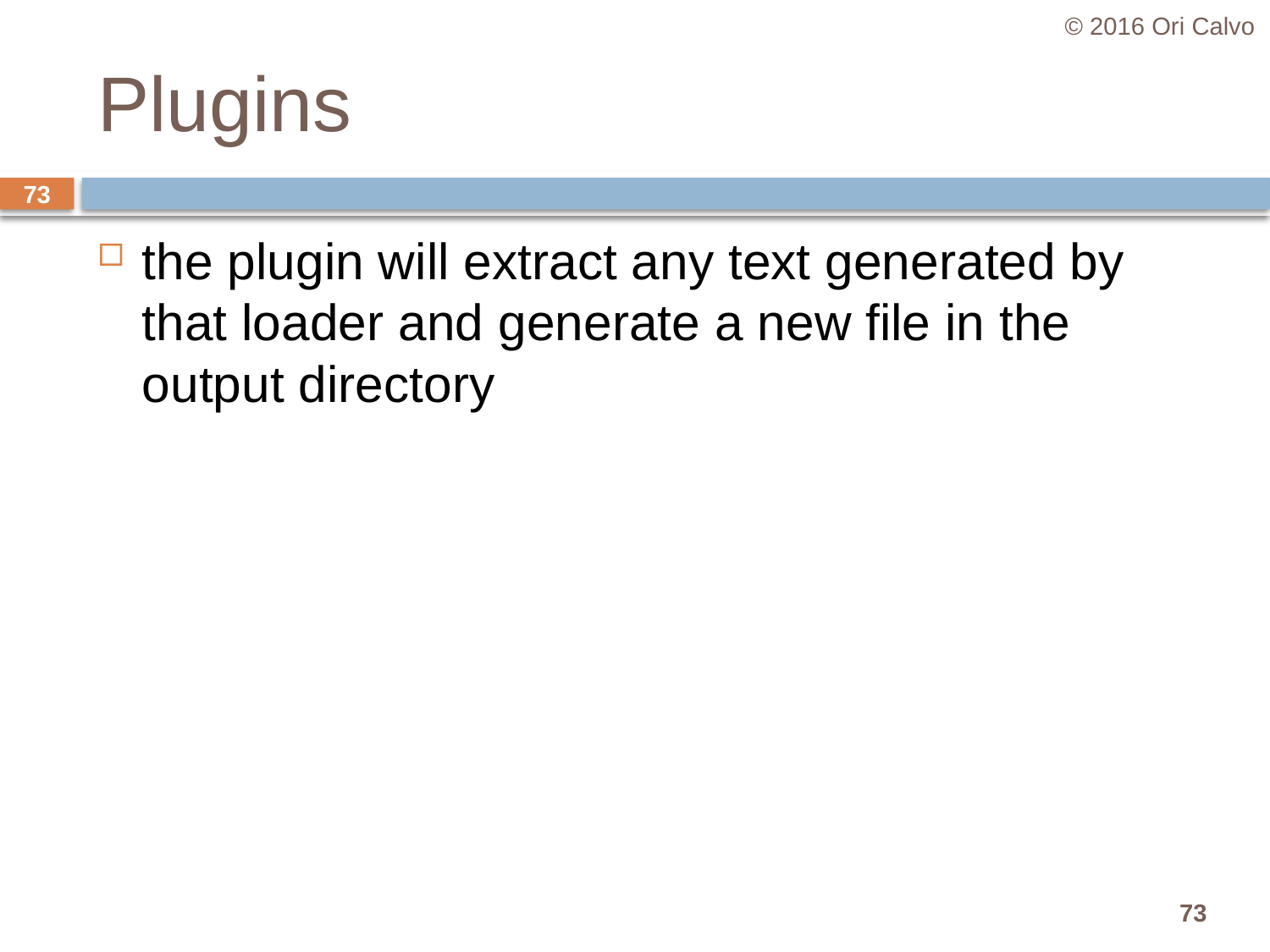

© 2016 Ori Calvo
# Plugins
73
the plugin will extract any text generated by that loader and generate a new file in the output directory